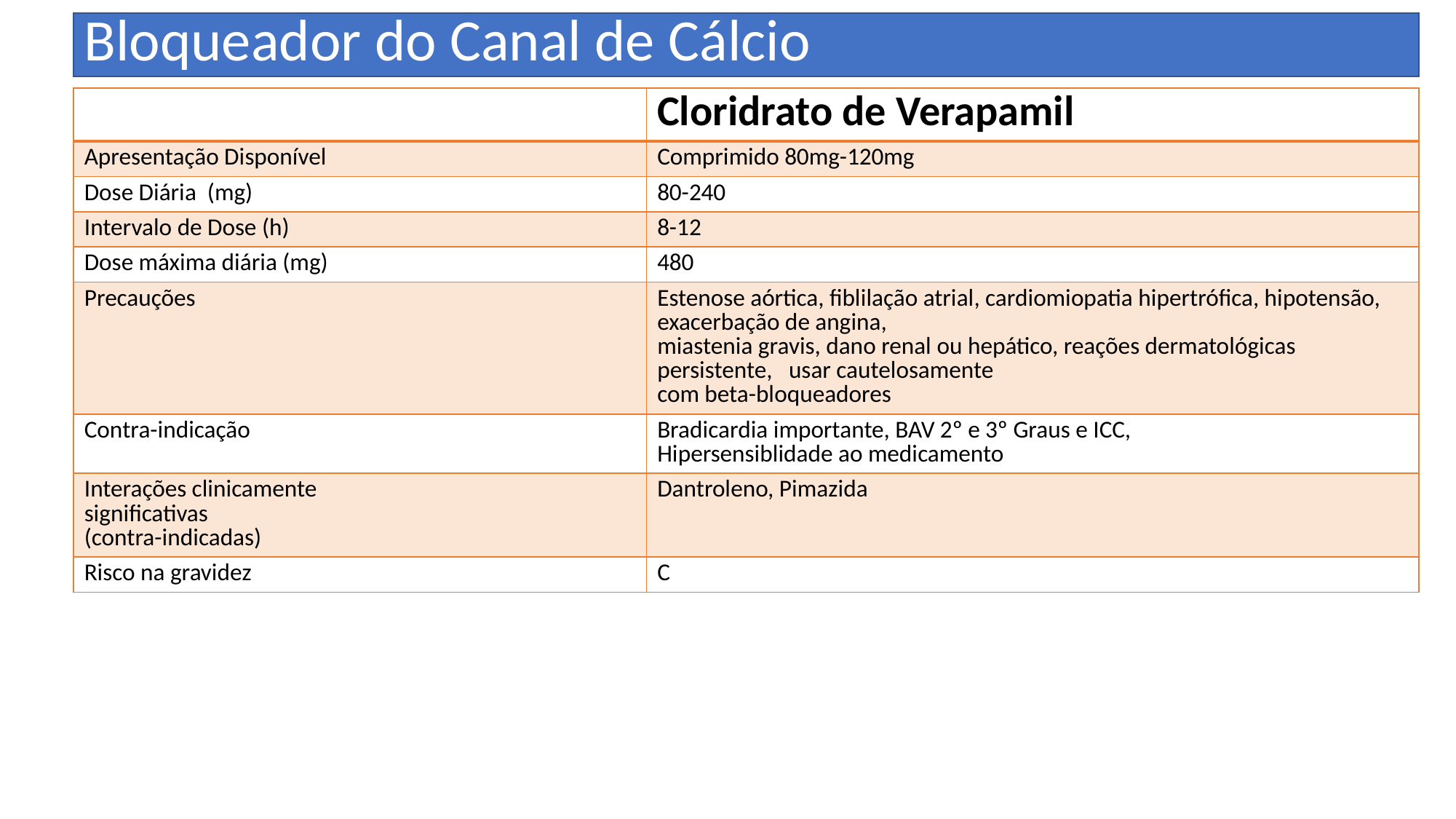

Bloqueador do Canal de Cálcio
|  | Cloridrato de Verapamil |
| --- | --- |
| Apresentação Disponível | Comprimido 80mg-120mg |
| Dose Diária (mg) | 80-240 |
| Intervalo de Dose (h) | 8-12 |
| Dose máxima diária (mg) | 480 |
| Precauções | Estenose aórtica, fiblilação atrial, cardiomiopatia hipertrófica, hipotensão, exacerbação de angina, miastenia gravis, dano renal ou hepático, reações dermatológicas persistente, usar cautelosamente com beta-bloqueadores |
| Contra-indicação | Bradicardia importante, BAV 2º e 3º Graus e ICC, Hipersensiblidade ao medicamento |
| Interações clinicamente significativas (contra-indicadas) | Dantroleno, Pimazida |
| Risco na gravidez | C |